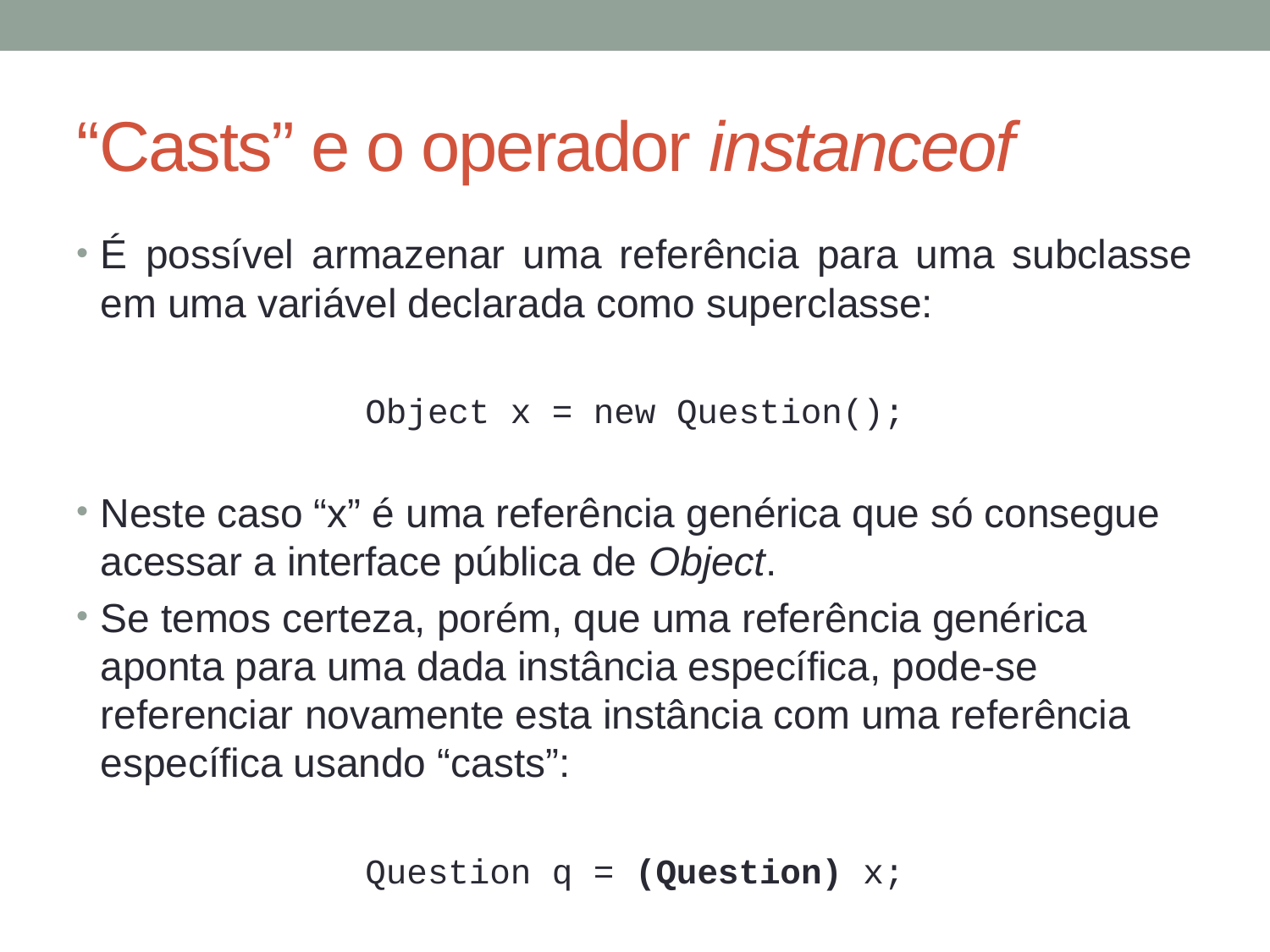

# “Casts” e o operador instanceof
É possível armazenar uma referência para uma subclasse em uma variável declarada como superclasse:

Object x = new Question();

Neste caso “x” é uma referência genérica que só consegue acessar a interface pública de Object.
Se temos certeza, porém, que uma referência genérica aponta para uma dada instância específica, pode-se referenciar novamente esta instância com uma referência específica usando “casts”:

Question q = (Question) x;